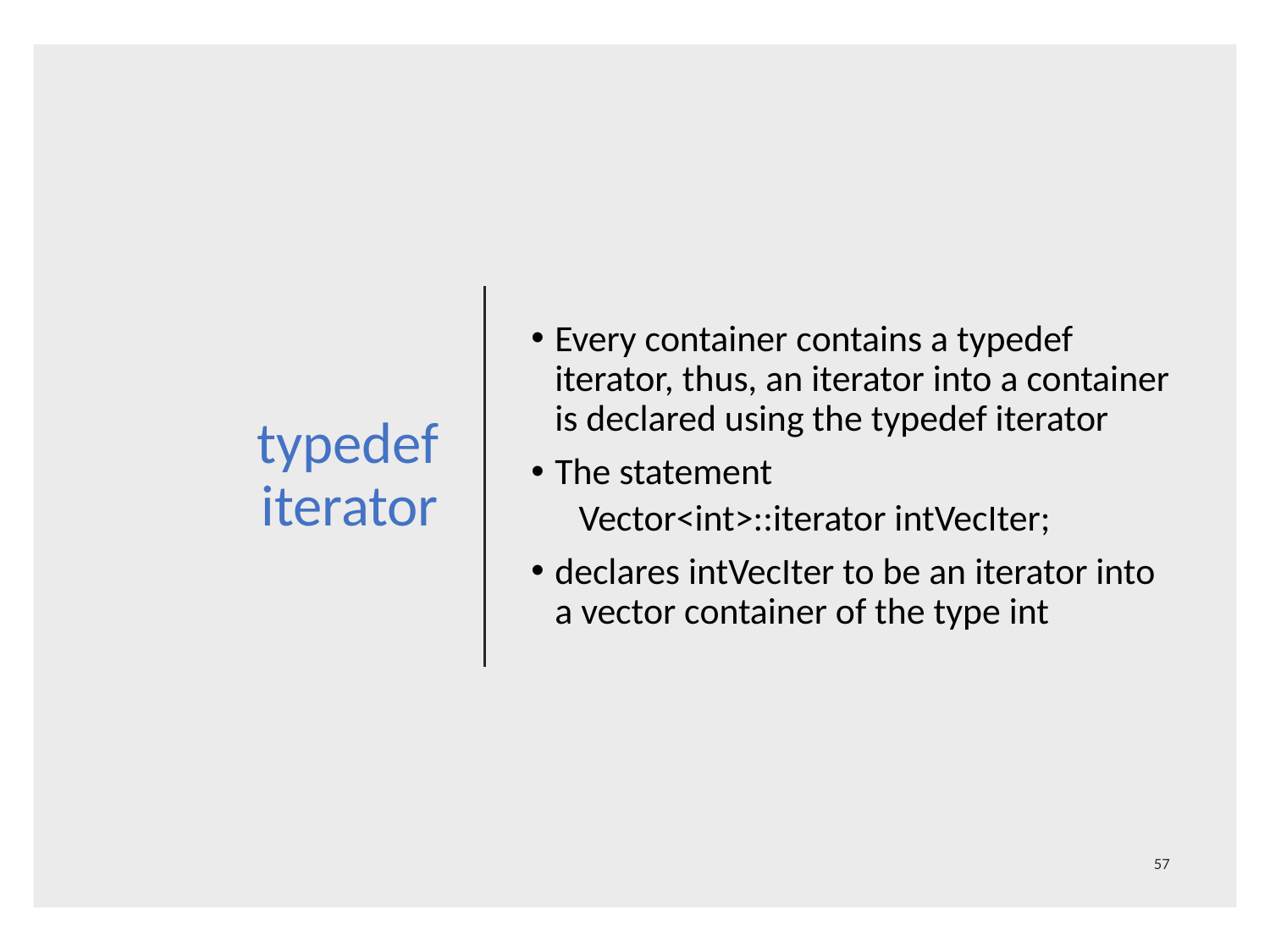

# typedef iterator
Every container contains a typedef iterator, thus, an iterator into a container is declared using the typedef iterator
The statement
Vector<int>::iterator intVecIter;
declares intVecIter to be an iterator into a vector container of the type int
57